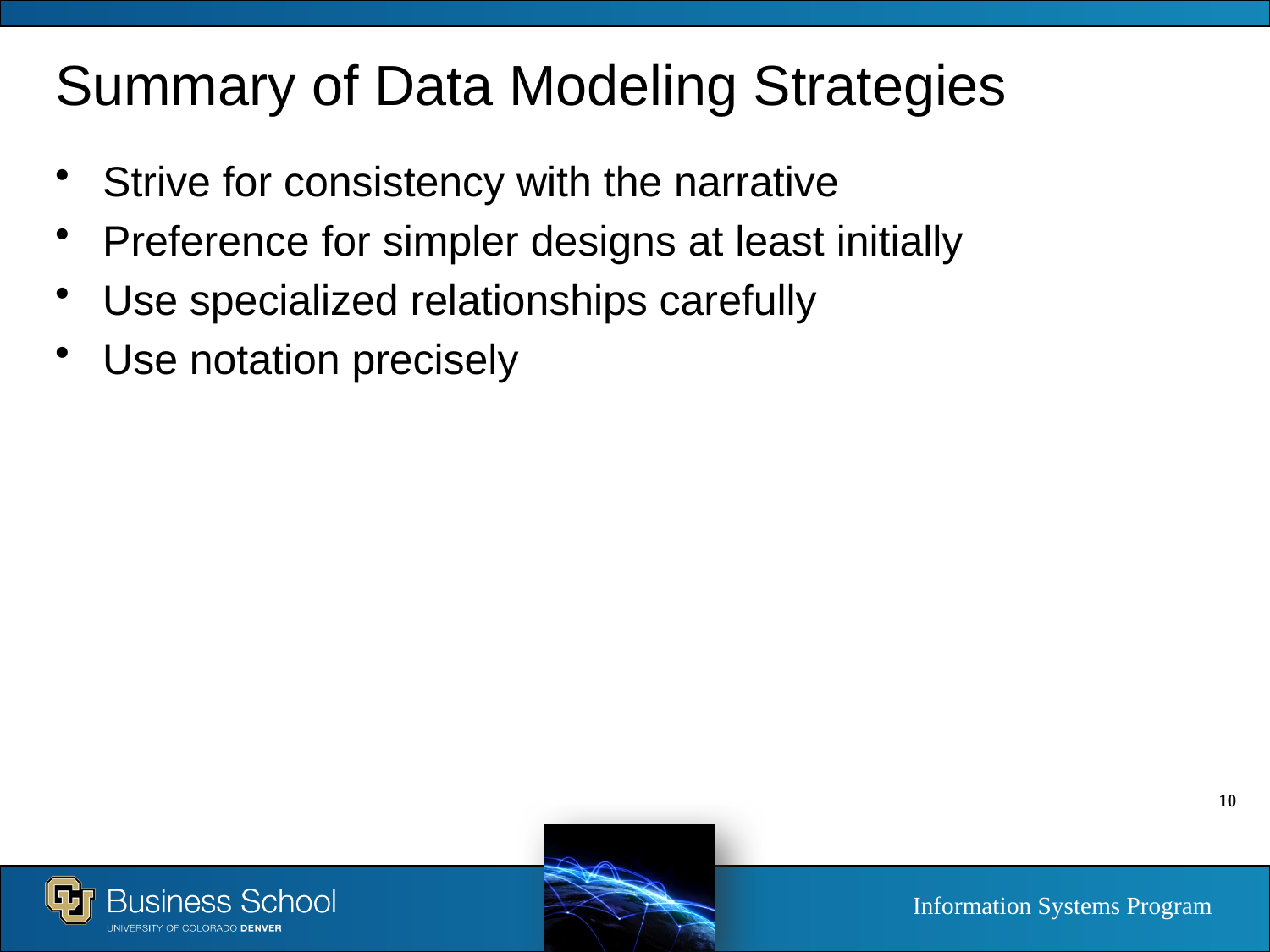

# Summary of Data Modeling Strategies
Strive for consistency with the narrative
Preference for simpler designs at least initially
Use specialized relationships carefully
Use notation precisely